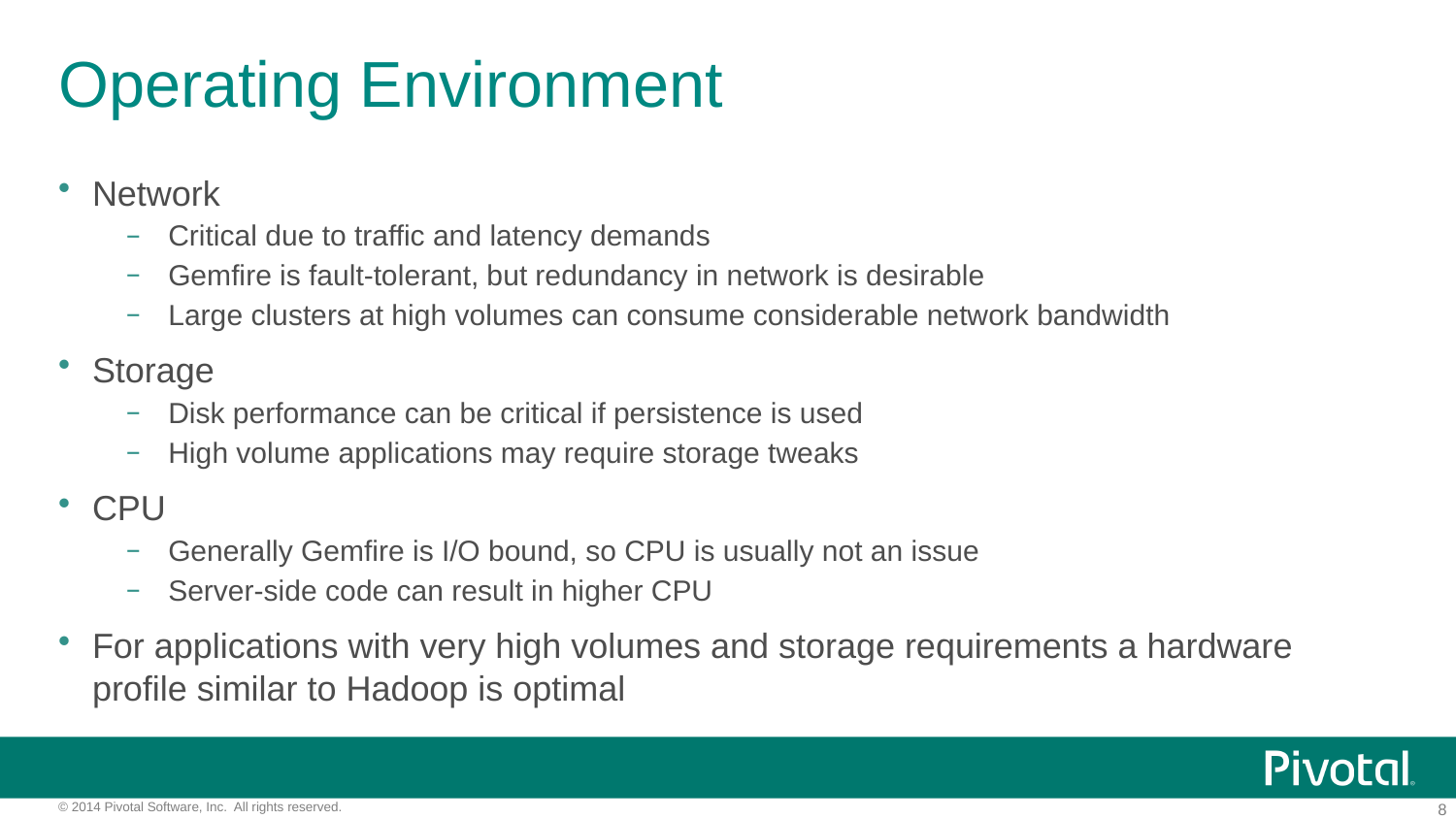

# Operating Environment
Network
Critical due to traffic and latency demands
Gemfire is fault-tolerant, but redundancy in network is desirable
Large clusters at high volumes can consume considerable network bandwidth
Storage
Disk performance can be critical if persistence is used
High volume applications may require storage tweaks
CPU
Generally Gemfire is I/O bound, so CPU is usually not an issue
Server-side code can result in higher CPU
For applications with very high volumes and storage requirements a hardware profile similar to Hadoop is optimal